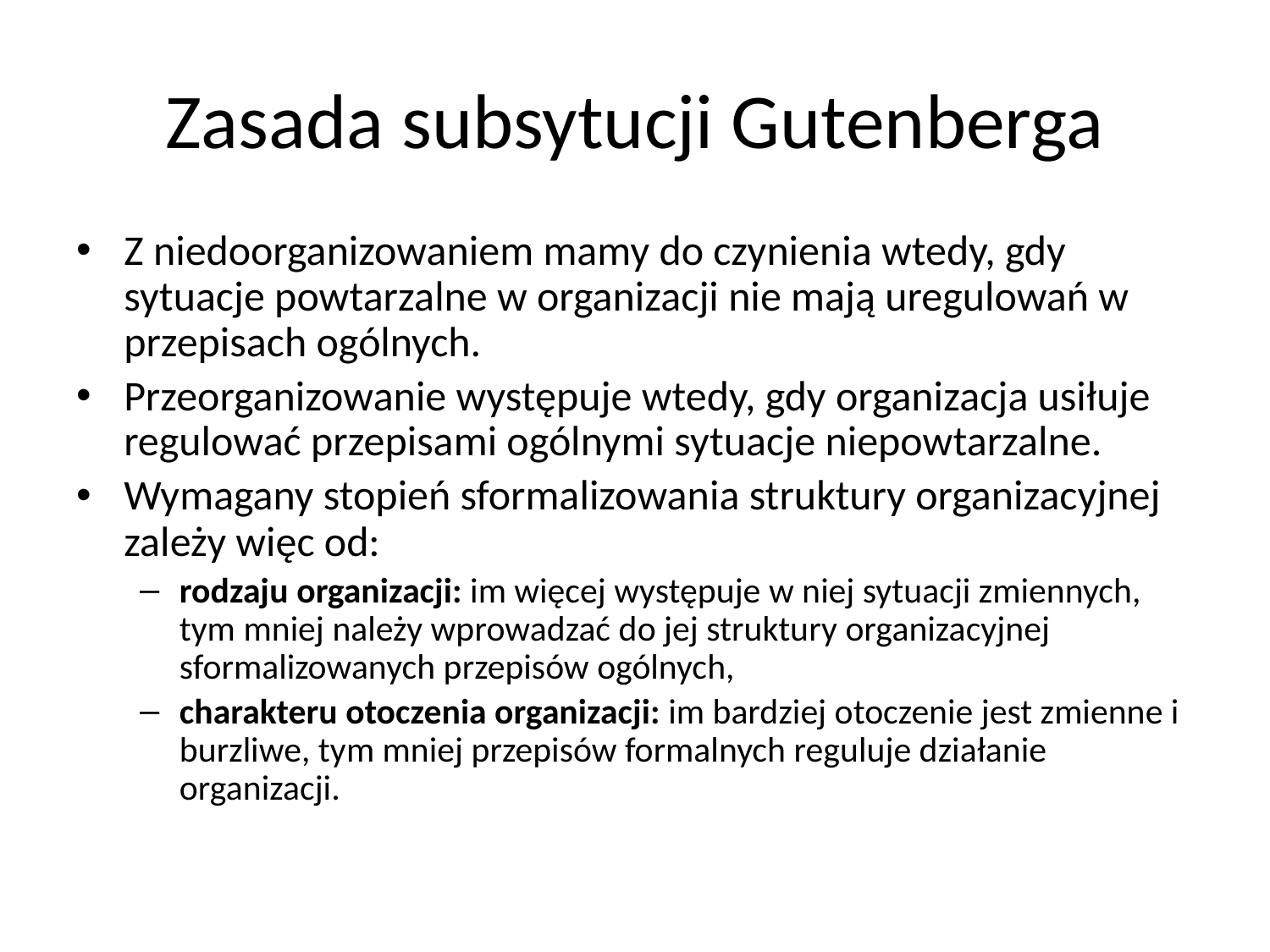

# Zasada subsytucji Gutenberga
Z niedoorganizowaniem mamy do czynienia wtedy, gdy sytuacje powtarzalne w organizacji nie mają uregulowań w przepisach ogólnych.
Przeorganizowanie występuje wtedy, gdy organizacja usiłuje regulować przepisami ogólnymi sytuacje niepowtarzalne.
Wymagany stopień sformalizowania struktury organizacyjnej zależy więc od:
rodzaju organizacji: im więcej występuje w niej sytuacji zmiennych, tym mniej należy wprowadzać do jej struktury organizacyjnej sformalizowanych przepisów ogólnych,
charakteru otoczenia organizacji: im bardziej otoczenie jest zmienne i  burzliwe, tym mniej przepisów formalnych reguluje działanie organizacji.